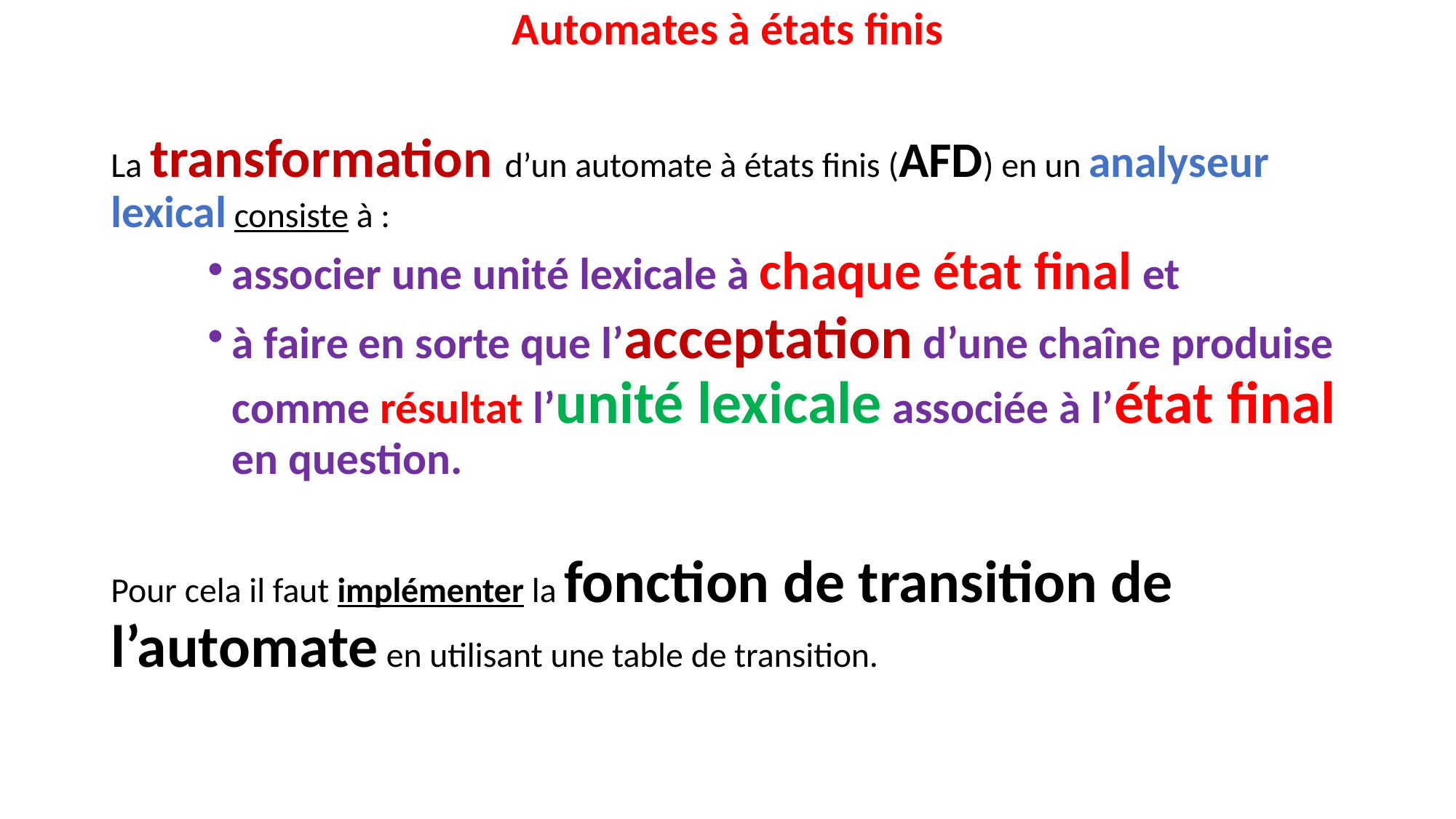

# Automates à états finis
La transformation d’un automate à états finis (AFD) en un analyseur lexical consiste à :
associer une unité lexicale à chaque état final et
à faire en sorte que l’acceptation d’une chaîne produise comme résultat l’unité lexicale associée à l’état final en question.

Pour cela il faut implémenter la fonction de transition de l’automate en utilisant une table de transition.